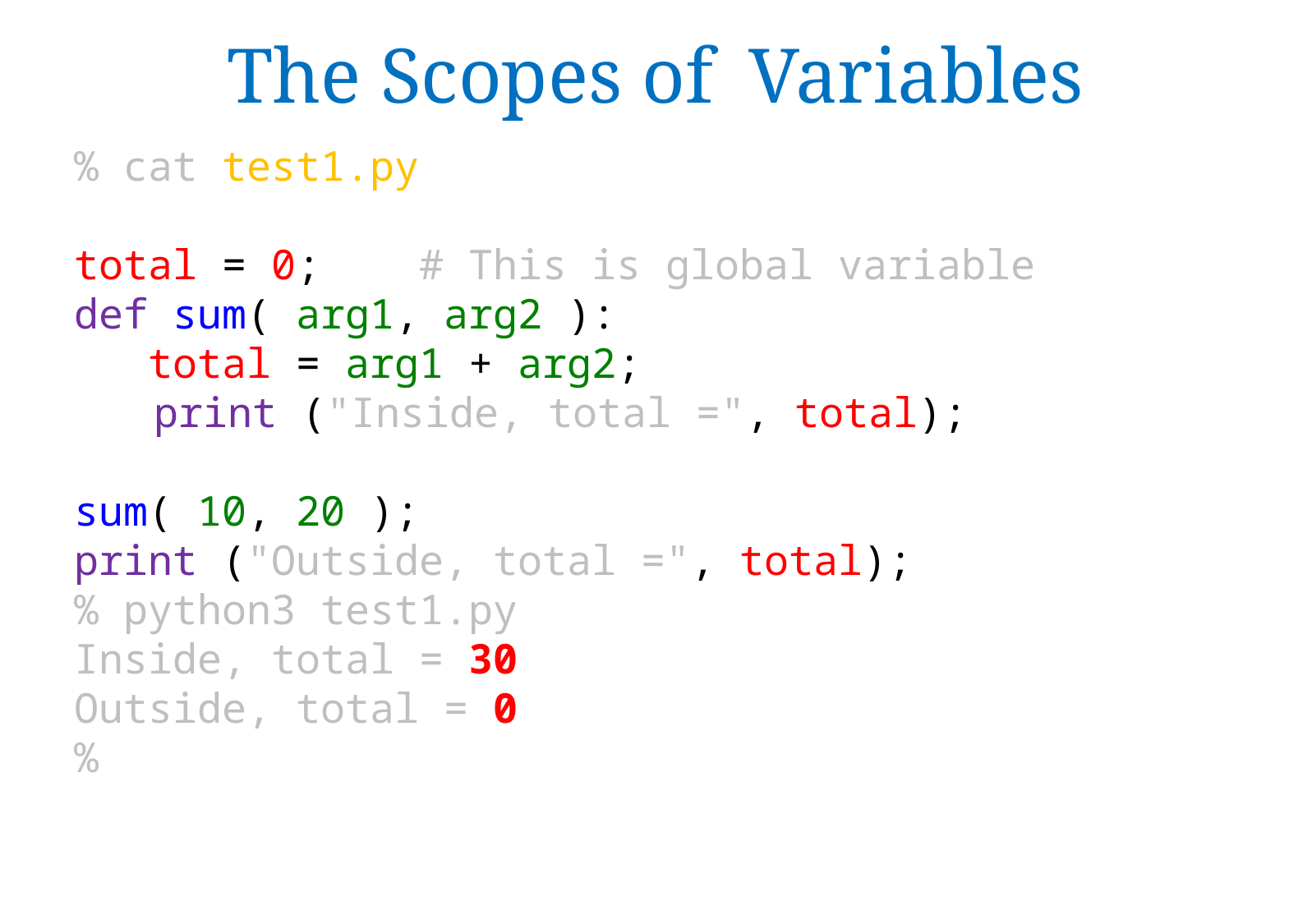

The Scopes of   Variables
% cat test1.py

total = 0;    # This is global variable
def sum( arg1, arg2 ):
   total = arg1 + arg2;
	  print ("Inside, total =", total);

sum( 10, 20 );
print ("Outside, total =", total);
% python3 test1.py
Inside, total = 30
Outside, total = 0
%